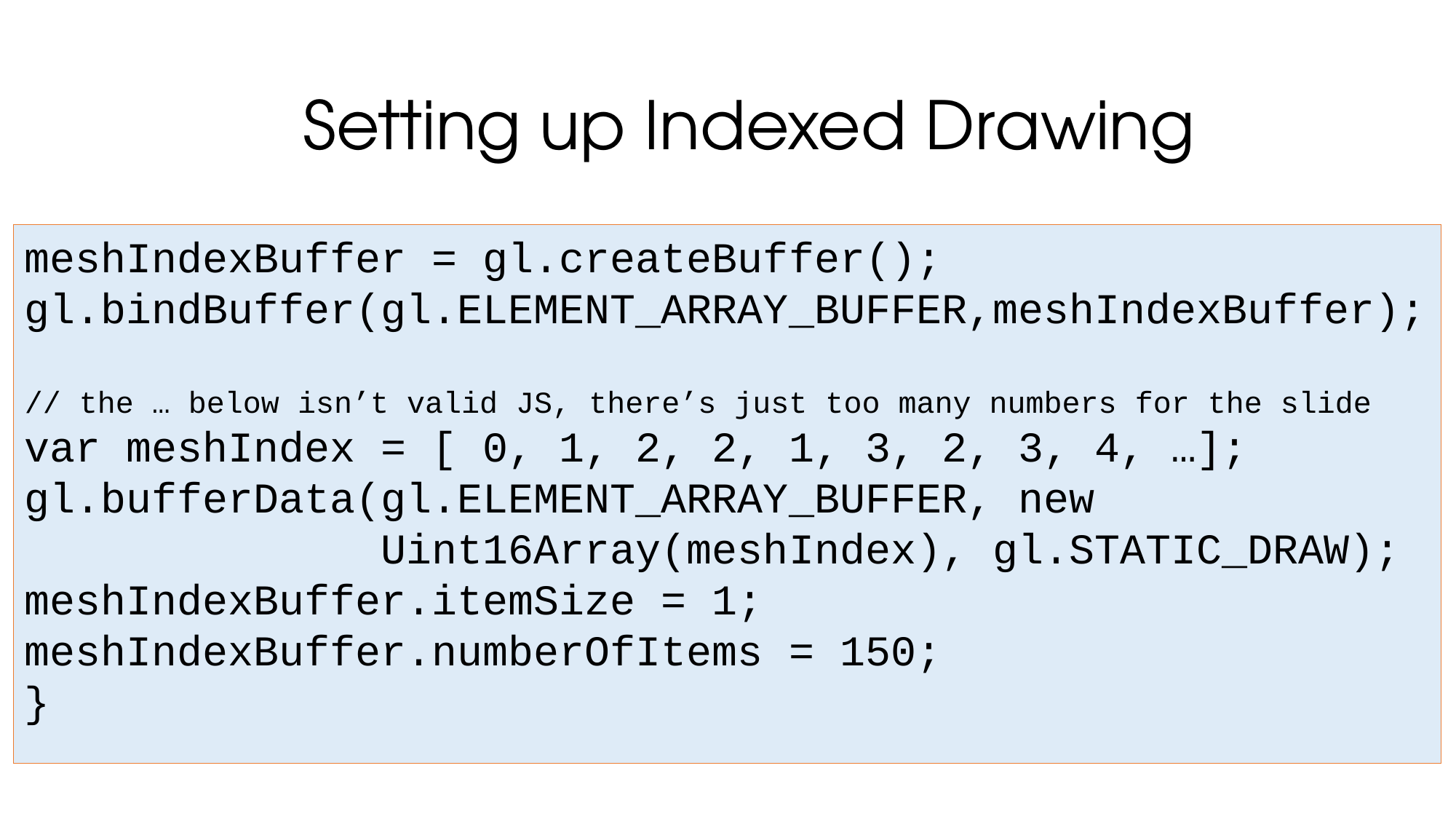

# Setting up Indexed Drawing
meshIndexBuffer = gl.createBuffer(); gl.bindBuffer(gl.ELEMENT_ARRAY_BUFFER,meshIndexBuffer);
// the … below isn’t valid JS, there’s just too many numbers for the slide
var meshIndex = [ 0, 1, 2, 2, 1, 3, 2, 3, 4, …]; gl.bufferData(gl.ELEMENT_ARRAY_BUFFER, new
              Uint16Array(meshIndex), gl.STATIC_DRAW); meshIndexBuffer.itemSize = 1; meshIndexBuffer.numberOfItems = 150;
}